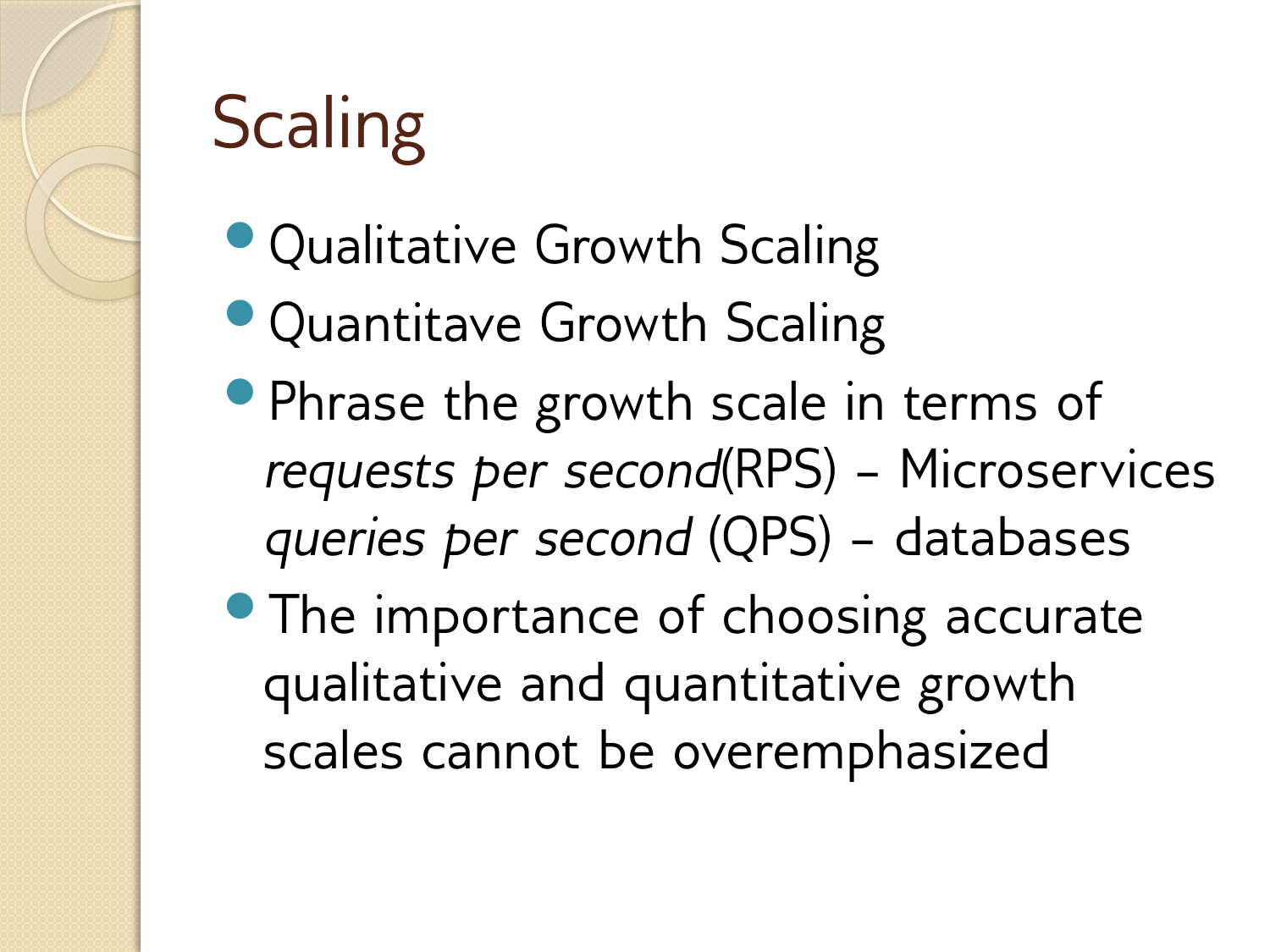

# Scaling
Qualitative Growth Scaling
Quantitave Growth Scaling
Phrase the growth scale in terms of
requests per second(RPS) – Microservices
queries per second (QPS) – databases
The importance of choosing accurate qualitative and quantitative growth scales cannot be overemphasized